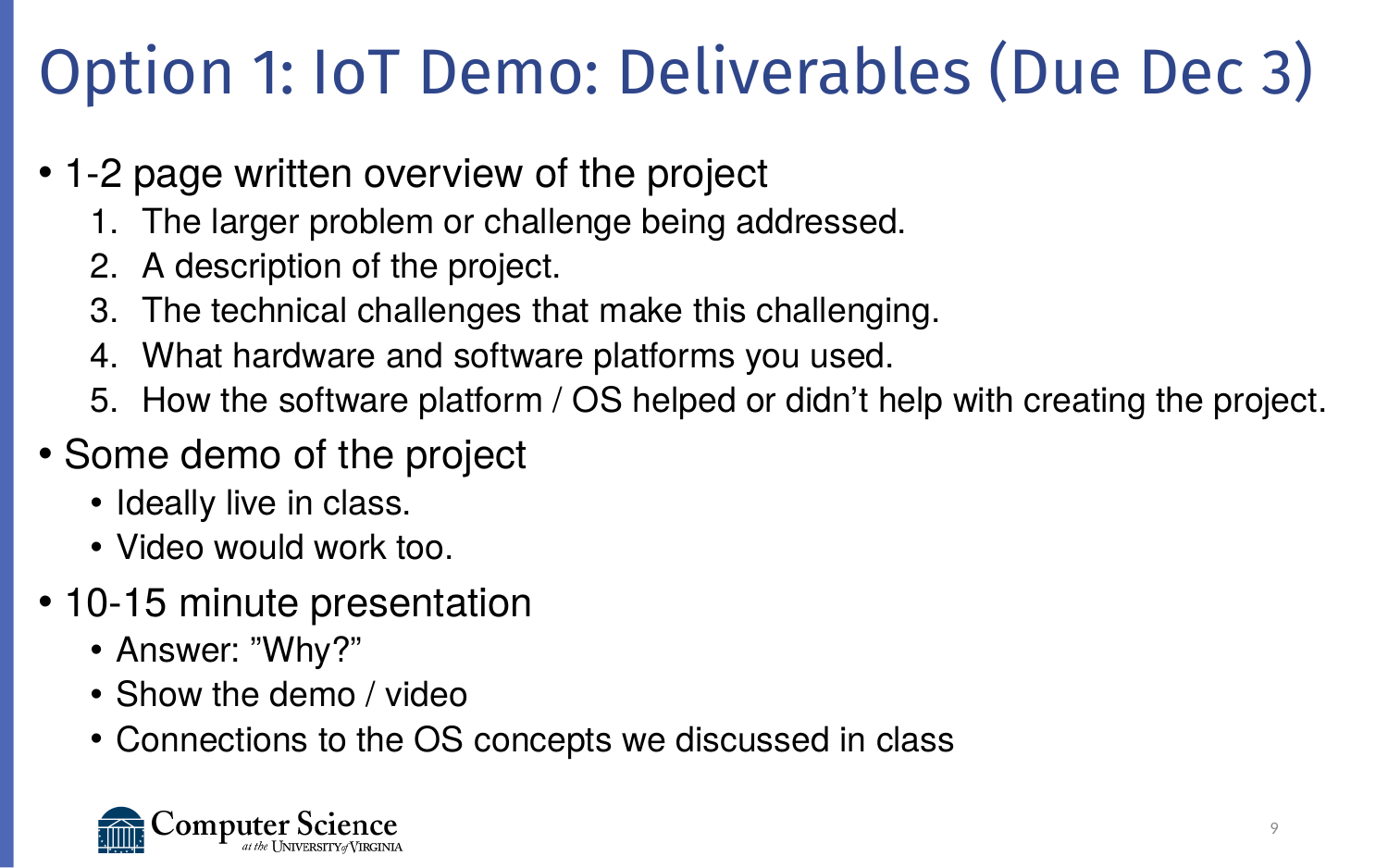

# Option 1: IoT Demo: Deliverables (Due Dec 3)
1-2 page written overview of the project
The larger problem or challenge being addressed.
A description of the project.
The technical challenges that make this challenging.
What hardware and software platforms you used.
How the software platform / OS helped or didn’t help with creating the project.
Some demo of the project
Ideally live in class.
Video would work too.
10-15 minute presentation
Answer: ”Why?”
Show the demo / video
Connections to the OS concepts we discussed in class
9